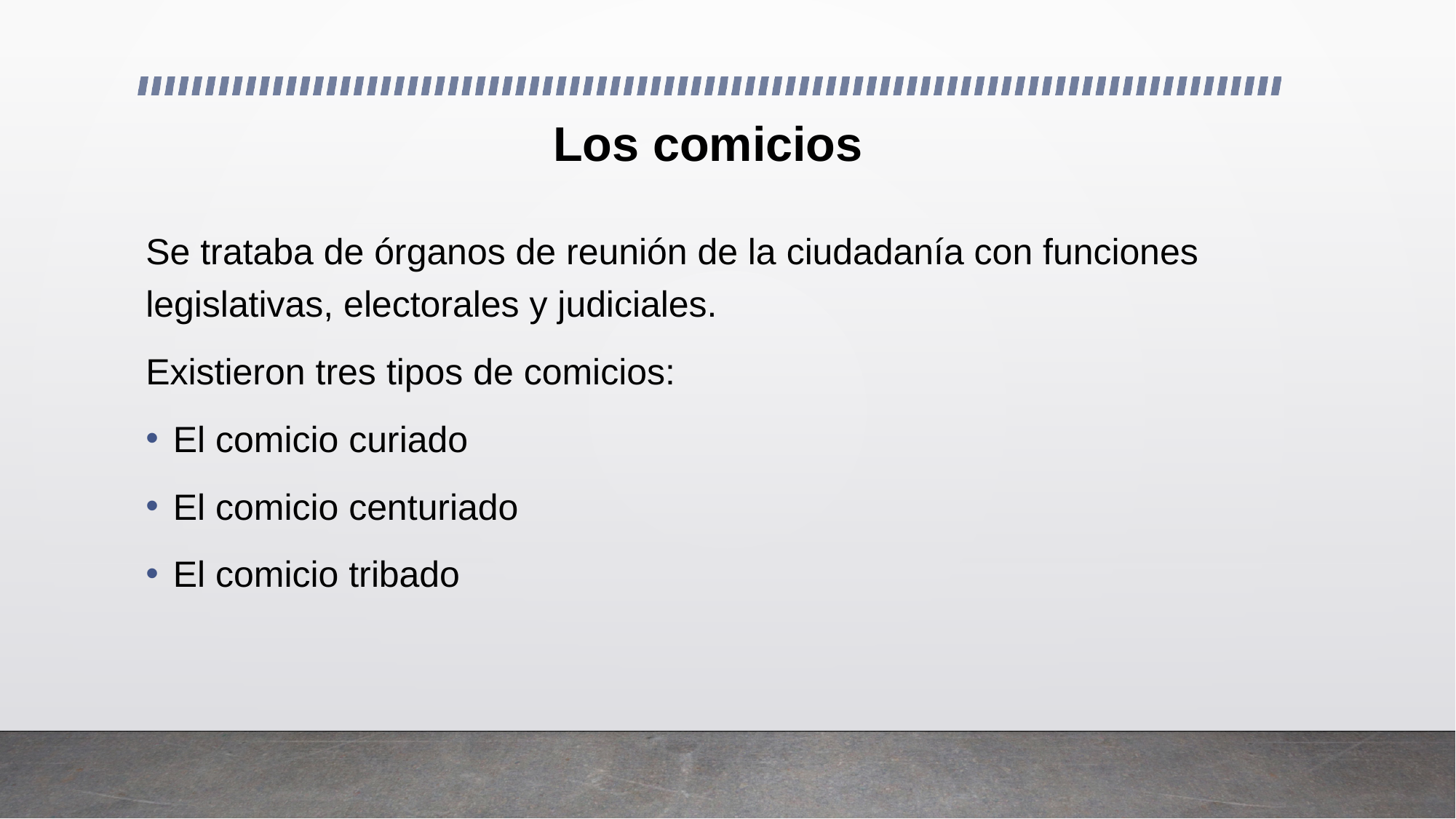

# Los comicios
Se trataba de órganos de reunión de la ciudadanía con funciones legislativas, electorales y judiciales.
Existieron tres tipos de comicios:
El comicio curiado
El comicio centuriado
El comicio tribado